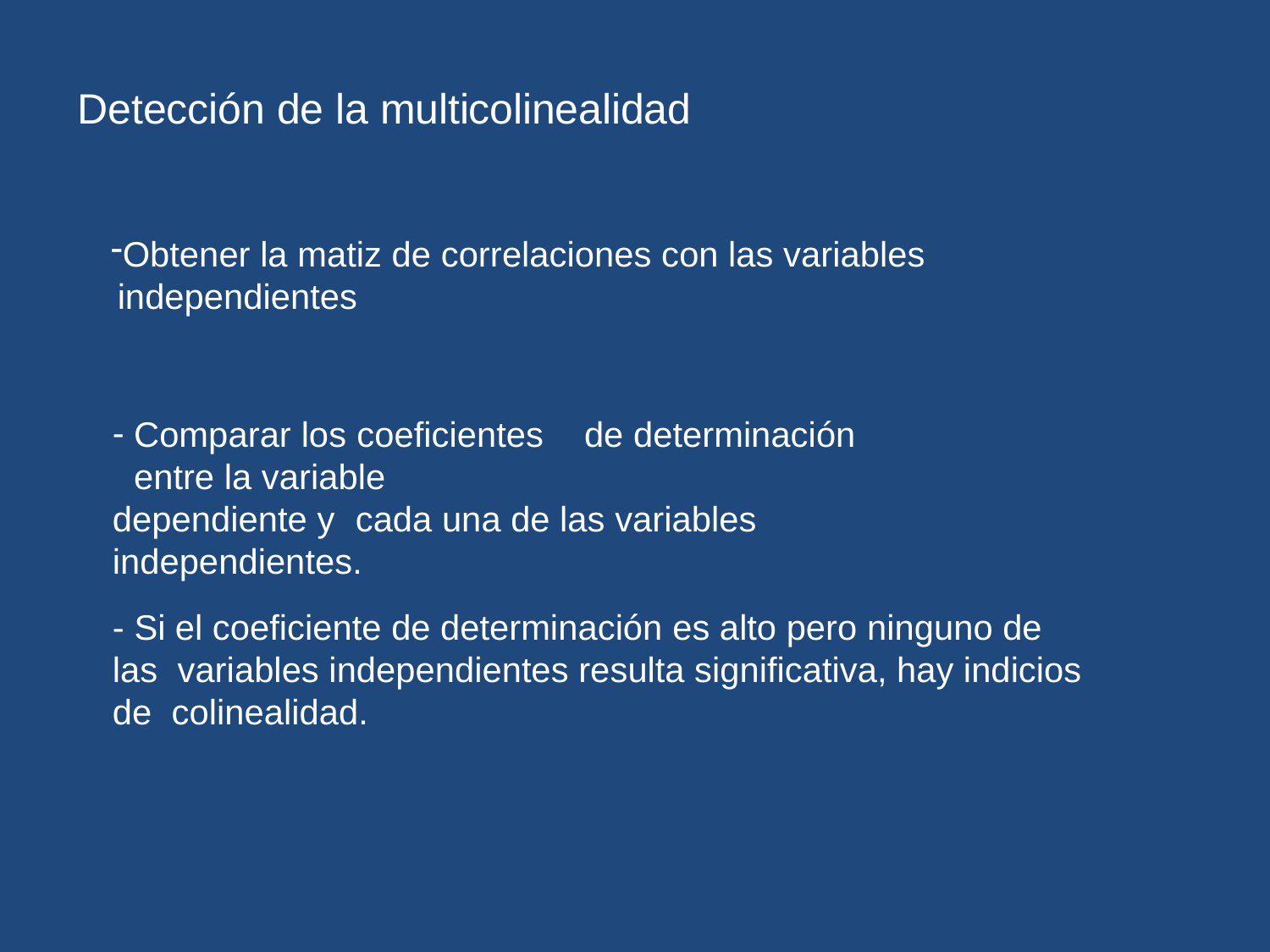

# Detección de la multicolinealidad
Obtener la matiz de correlaciones con las variables  independientes

Comparar los coeficientes	de determinación entre la variable
dependiente y	cada una de las variables independientes.
- Si el coeficiente de determinación es alto pero ninguno de las  variables independientes resulta significativa, hay indicios de  colinealidad.